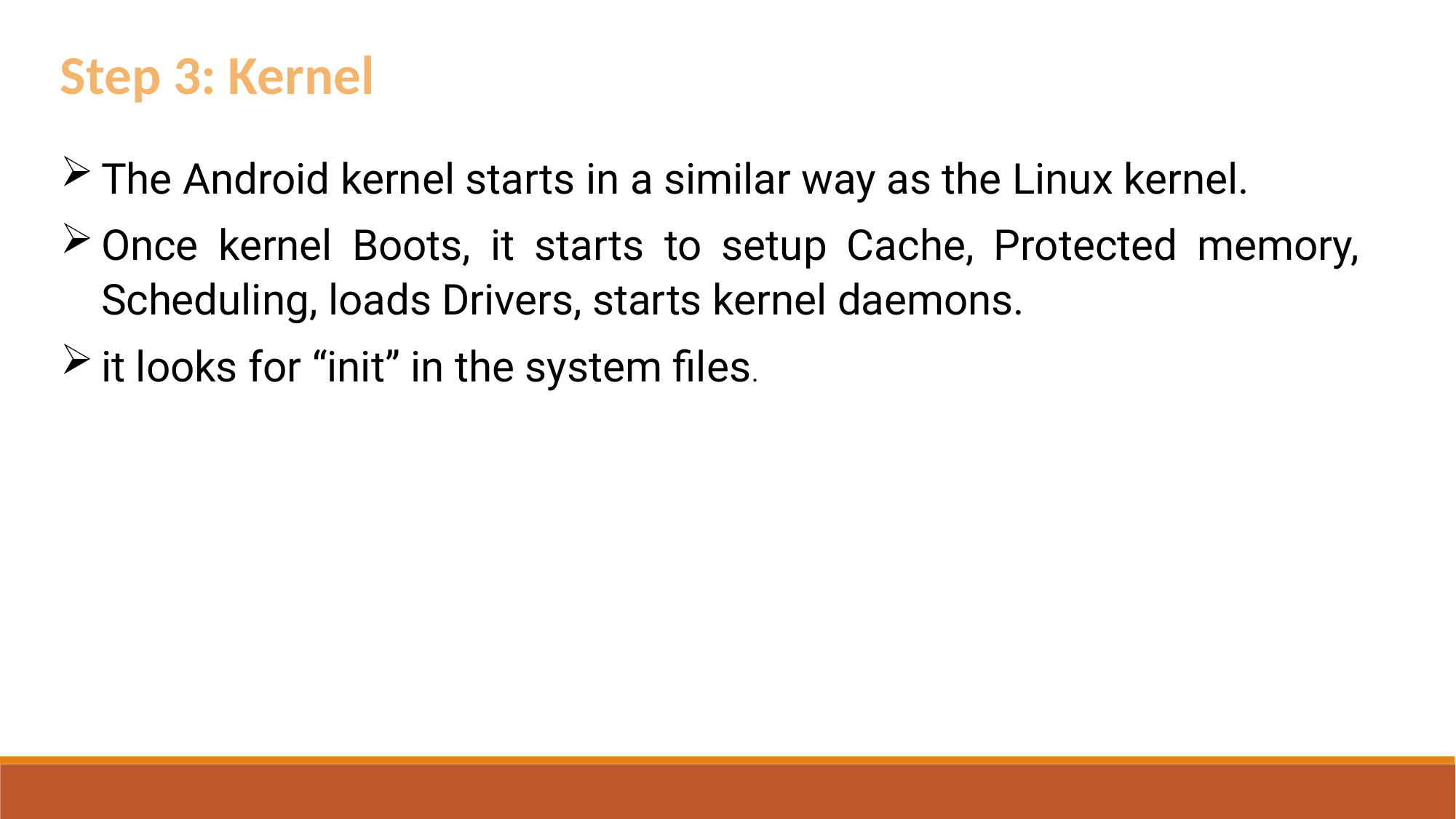

Step 3: Kernel
The Android kernel starts in a similar way as the Linux kernel.
Once kernel Boots, it starts to setup Cache, Protected memory, Scheduling, loads Drivers, starts kernel daemons.
it looks for “init” in the system files.